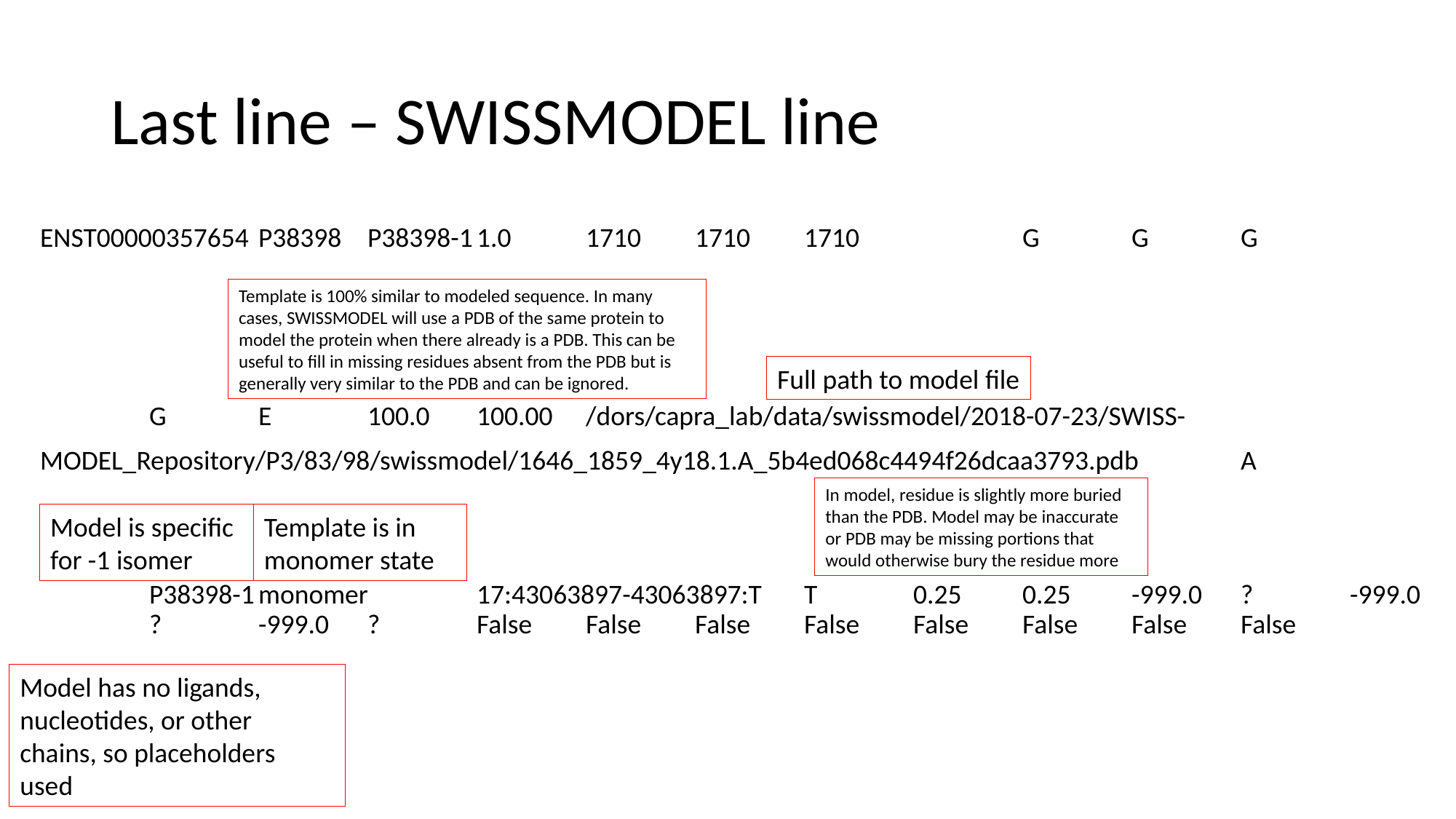

# Last line – SWISSMODEL line
ENST00000357654	P38398	P38398-1	1.0	1710	1710	1710	 	G	G	G

	G	E	100.0	100.00	/dors/capra_lab/data/swissmodel/2018-07-23/SWISS-
MODEL_Repository/P3/83/98/swissmodel/1646_1859_4y18.1.A_5b4ed068c4494f26dcaa3793.pdb	A

	P38398-1	monomer	17:43063897-43063897:T	T	0.25	0.25	-999.0	?	-999.0	?	-999.0	?	False	False	False	False	False	False	False	False
Template is 100% similar to modeled sequence. In many cases, SWISSMODEL will use a PDB of the same protein to model the protein when there already is a PDB. This can be useful to fill in missing residues absent from the PDB but is generally very similar to the PDB and can be ignored.
Full path to model file
In model, residue is slightly more buried than the PDB. Model may be inaccurate or PDB may be missing portions that would otherwise bury the residue more
Model is specific for -1 isomer
Template is in monomer state
Model has no ligands, nucleotides, or other chains, so placeholders used